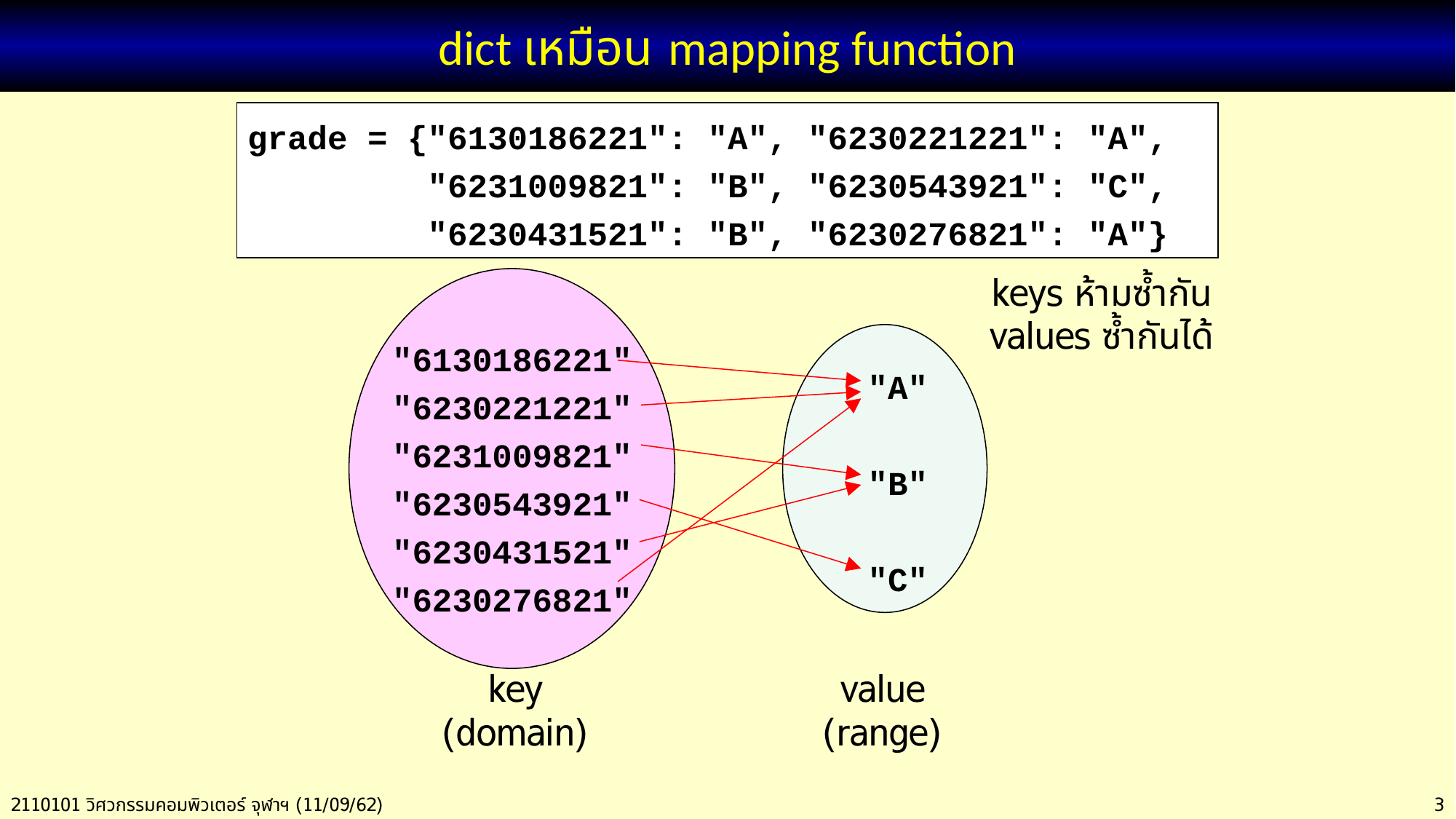

# dict เหมือน mapping function
grade = {"6130186221": "A", "6230221221": "A",
         "6231009821": "B", "6230543921": "C",
         "6230431521": "B", "6230276821": "A"}
keys ห้ามซ้ำกัน
values ซ้ำกันได้

"6130186221"
"6230221221"
"6231009821"
"6230543921"
"6230431521"
"6230276821"

"A"

"B"

"C"
value
(range)
key
(domain)